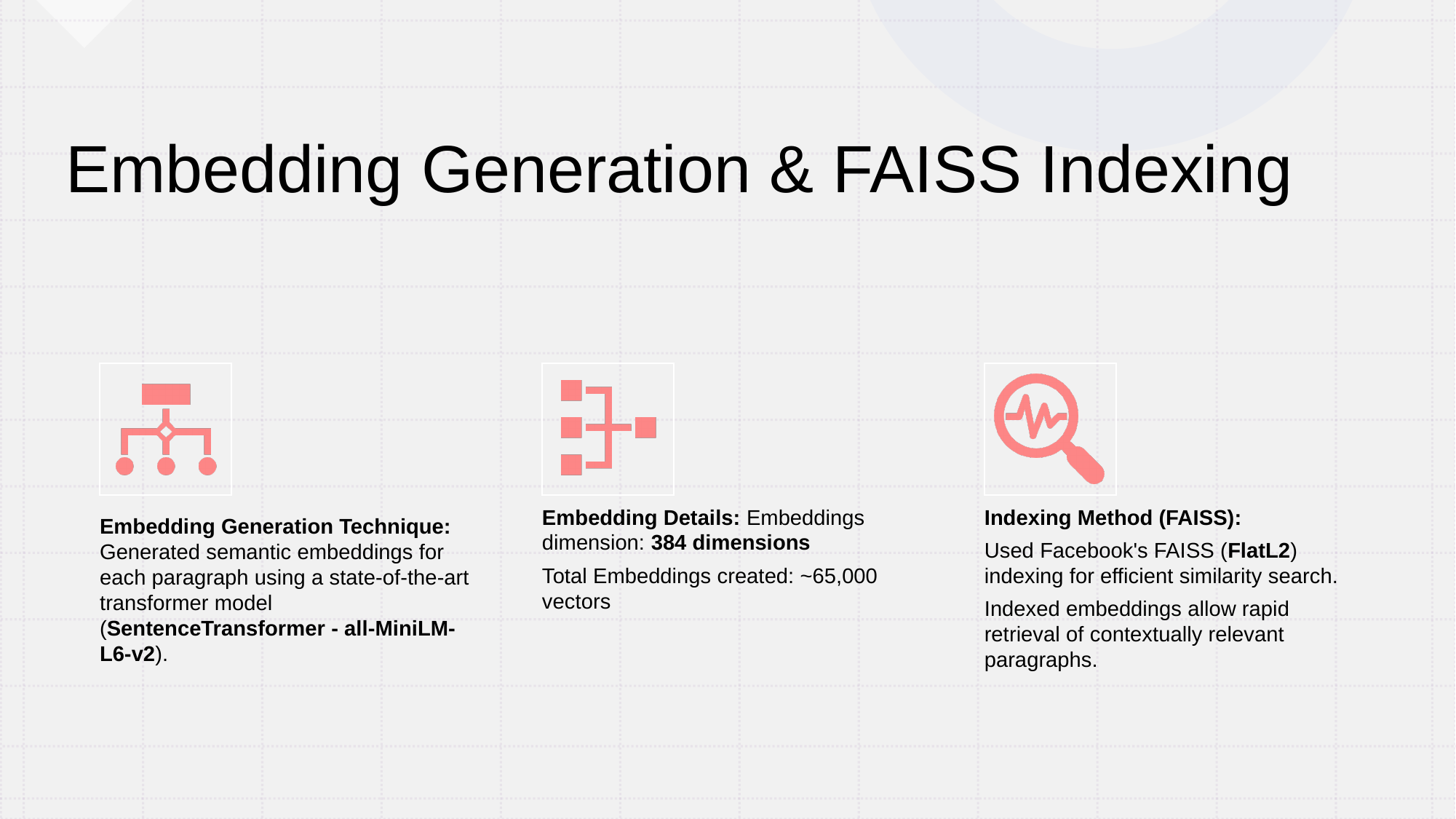

# Embedding Generation & FAISS Indexing
Embedding Generation Technique:
Generated semantic embeddings for each paragraph using a state-of-the-art transformer model (SentenceTransformer - all-MiniLM-L6-v2).
Embedding Details: Embeddings dimension: 384 dimensions
Total Embeddings created: ~65,000 vectors

Indexing Method (FAISS):
Used Facebook's FAISS (FlatL2) indexing for efficient similarity search.
Indexed embeddings allow rapid retrieval of contextually relevant paragraphs.